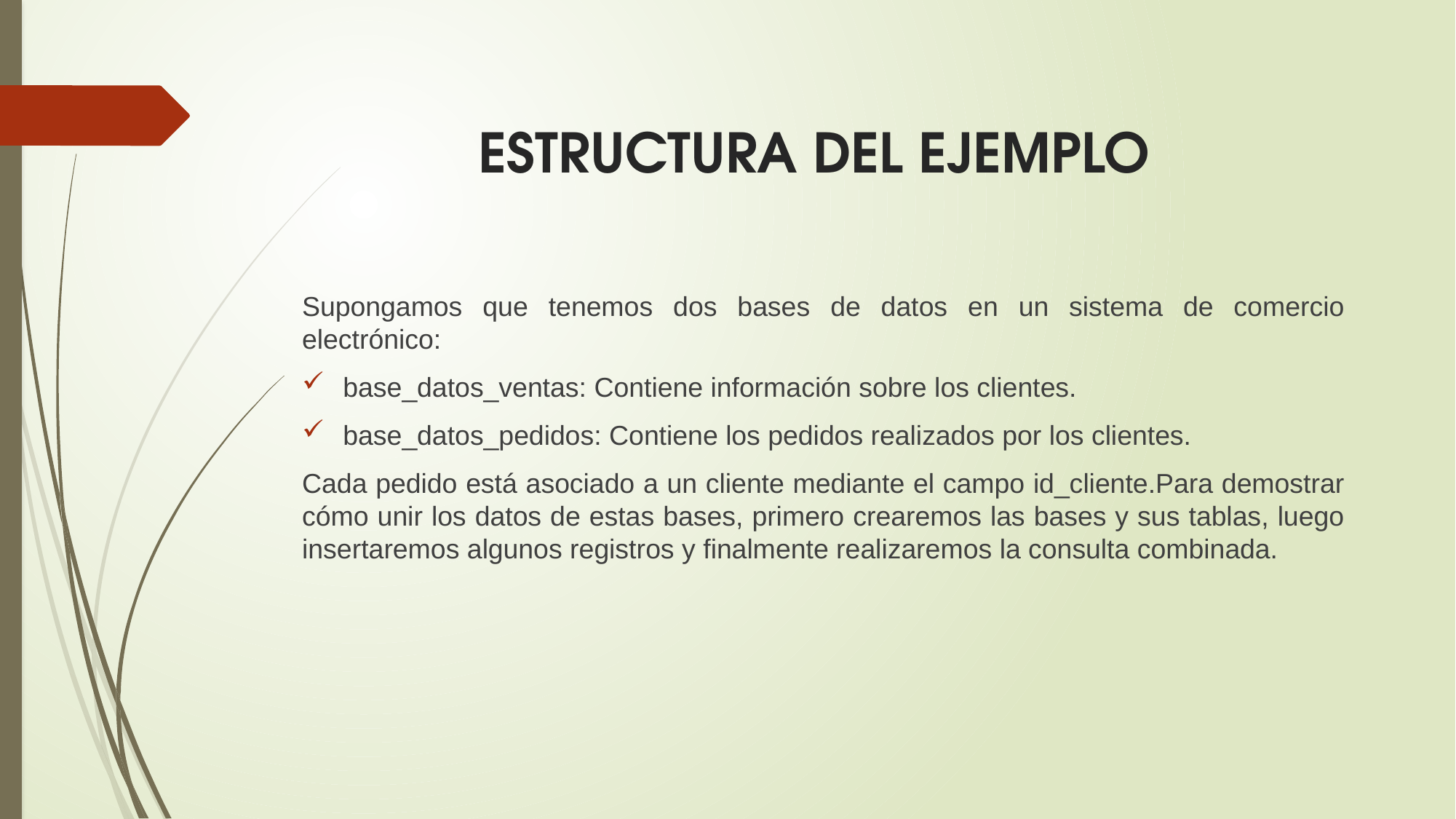

# ESTRUCTURA DEL EJEMPLO
Supongamos que tenemos dos bases de datos en un sistema de comercio electrónico:
base_datos_ventas: Contiene información sobre los clientes.
base_datos_pedidos: Contiene los pedidos realizados por los clientes.
Cada pedido está asociado a un cliente mediante el campo id_cliente.Para demostrar cómo unir los datos de estas bases, primero crearemos las bases y sus tablas, luego insertaremos algunos registros y finalmente realizaremos la consulta combinada.